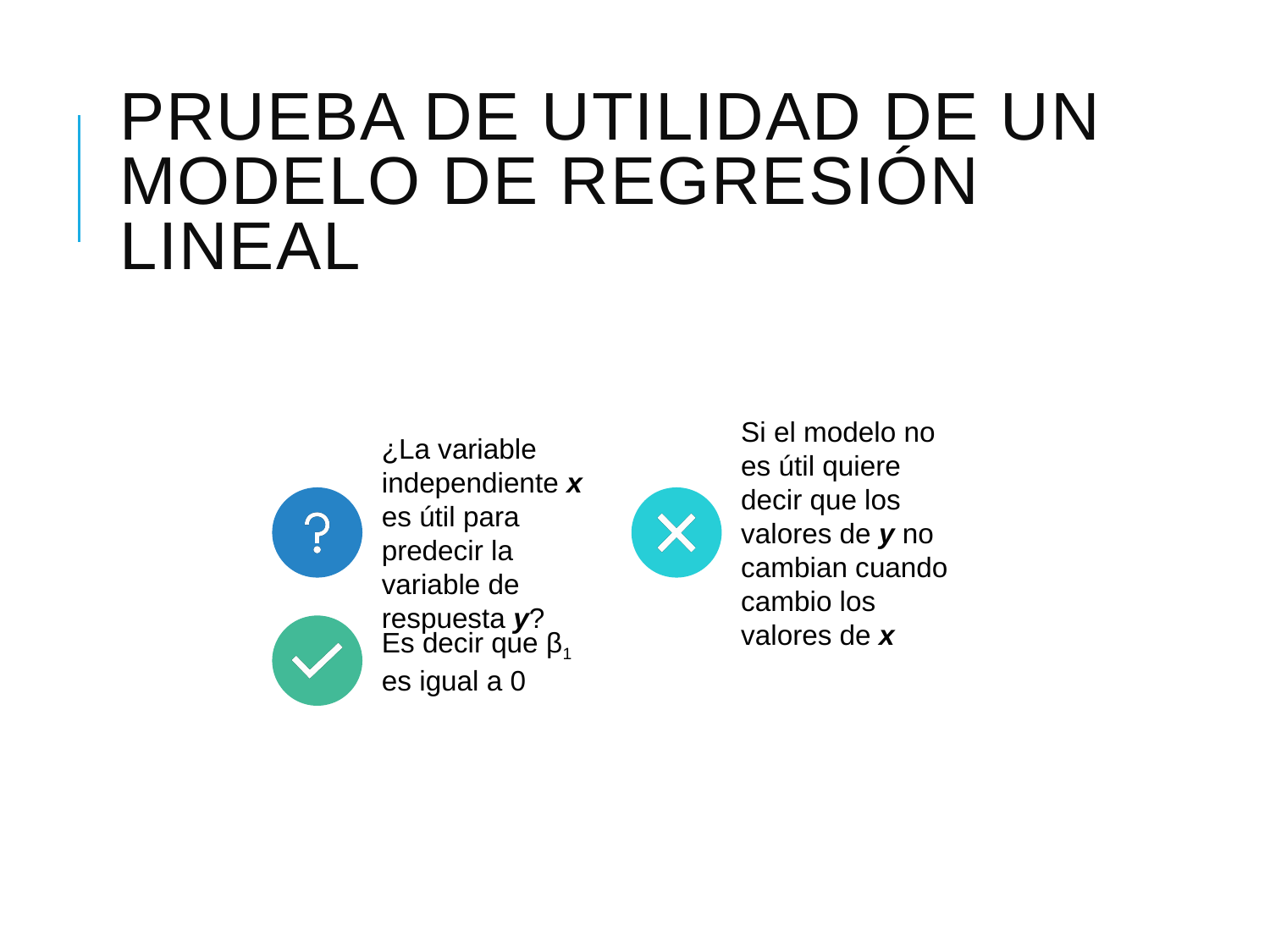

# PRUEBA DE UTILIDAD DE UN MODELO DE REGRESIÓN LINEAL
¿La variable independiente x es útil para predecir la variable de respuesta y?
Si el modelo no es útil quiere decir que los valores de y no cambian cuando cambio los valores de x
Es decir que β1 es igual a 0